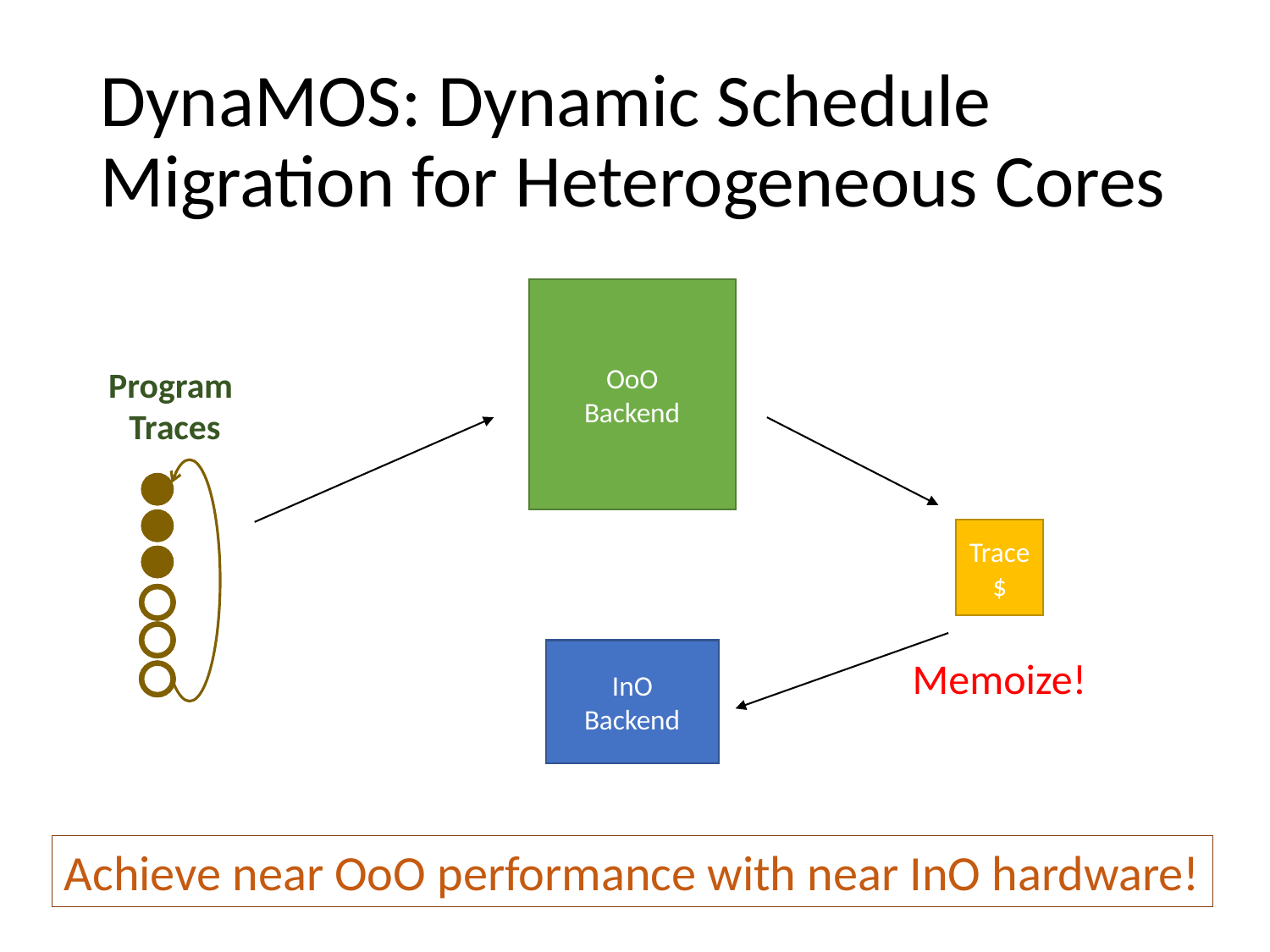

# DynaMOS: Dynamic Schedule Migration for Heterogeneous Cores
OoO
Backend
Program
Traces

Trace
$

InO
Backend
Memoize!
Achieve near OoO performance with near InO hardware!